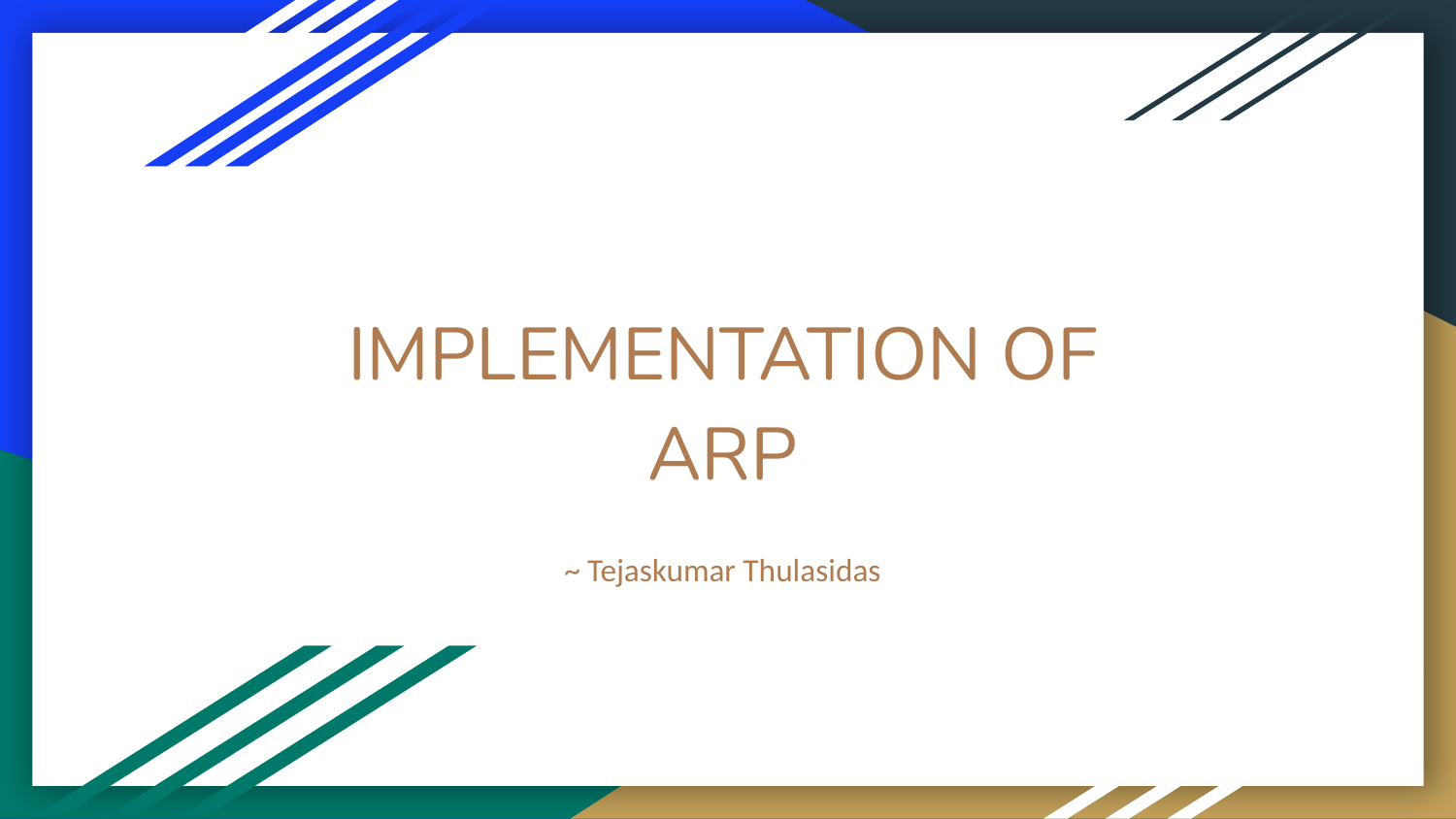

# IMPLEMENTATION OF ARP
~ Tejaskumar Thulasidas